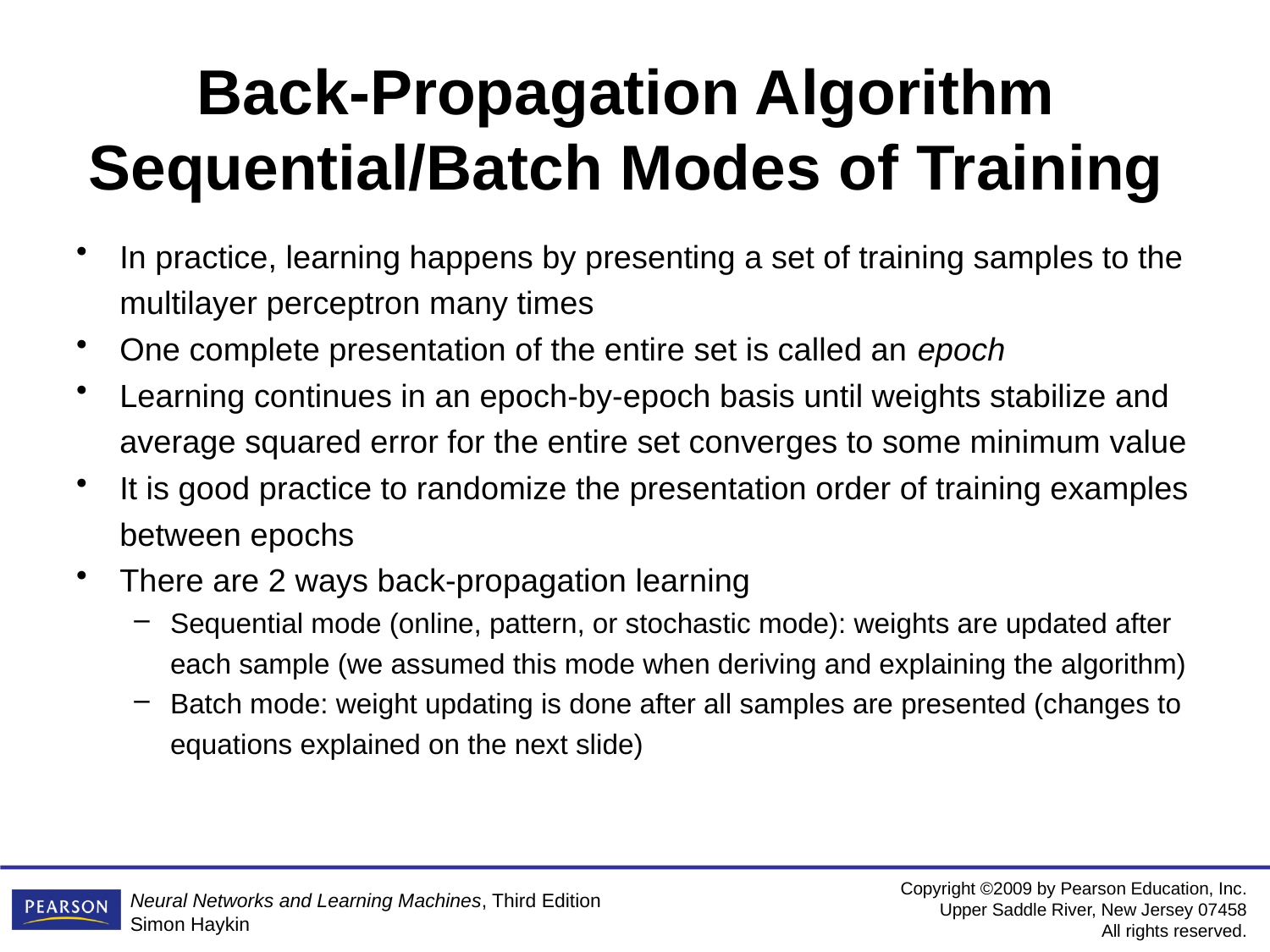

# Back-Propagation Algorithm Sequential/Batch Modes of Training
In practice, learning happens by presenting a set of training samples to the multilayer perceptron many times
One complete presentation of the entire set is called an epoch
Learning continues in an epoch-by-epoch basis until weights stabilize and average squared error for the entire set converges to some minimum value
It is good practice to randomize the presentation order of training examples between epochs
There are 2 ways back-propagation learning
Sequential mode (online, pattern, or stochastic mode): weights are updated after each sample (we assumed this mode when deriving and explaining the algorithm)
Batch mode: weight updating is done after all samples are presented (changes to equations explained on the next slide)